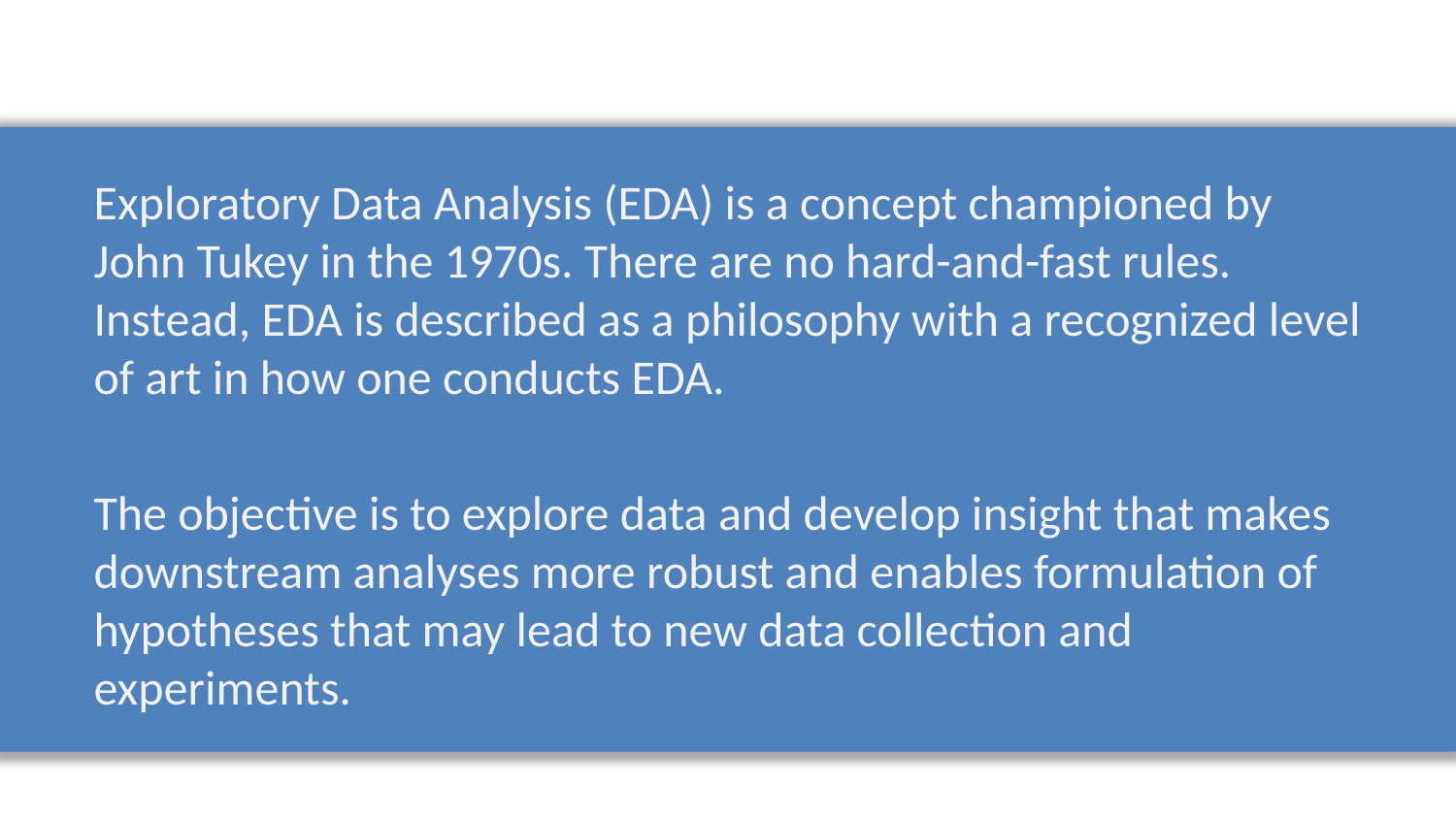

Exploratory Data Analysis (EDA) is a concept championed by John Tukey in the 1970s. There are no hard-and-fast rules. Instead, EDA is described as a philosophy with a recognized level of art in how one conducts EDA.

The objective is to explore data and develop insight that makes downstream analyses more robust and enables formulation of hypotheses that may lead to new data collection and experiments.